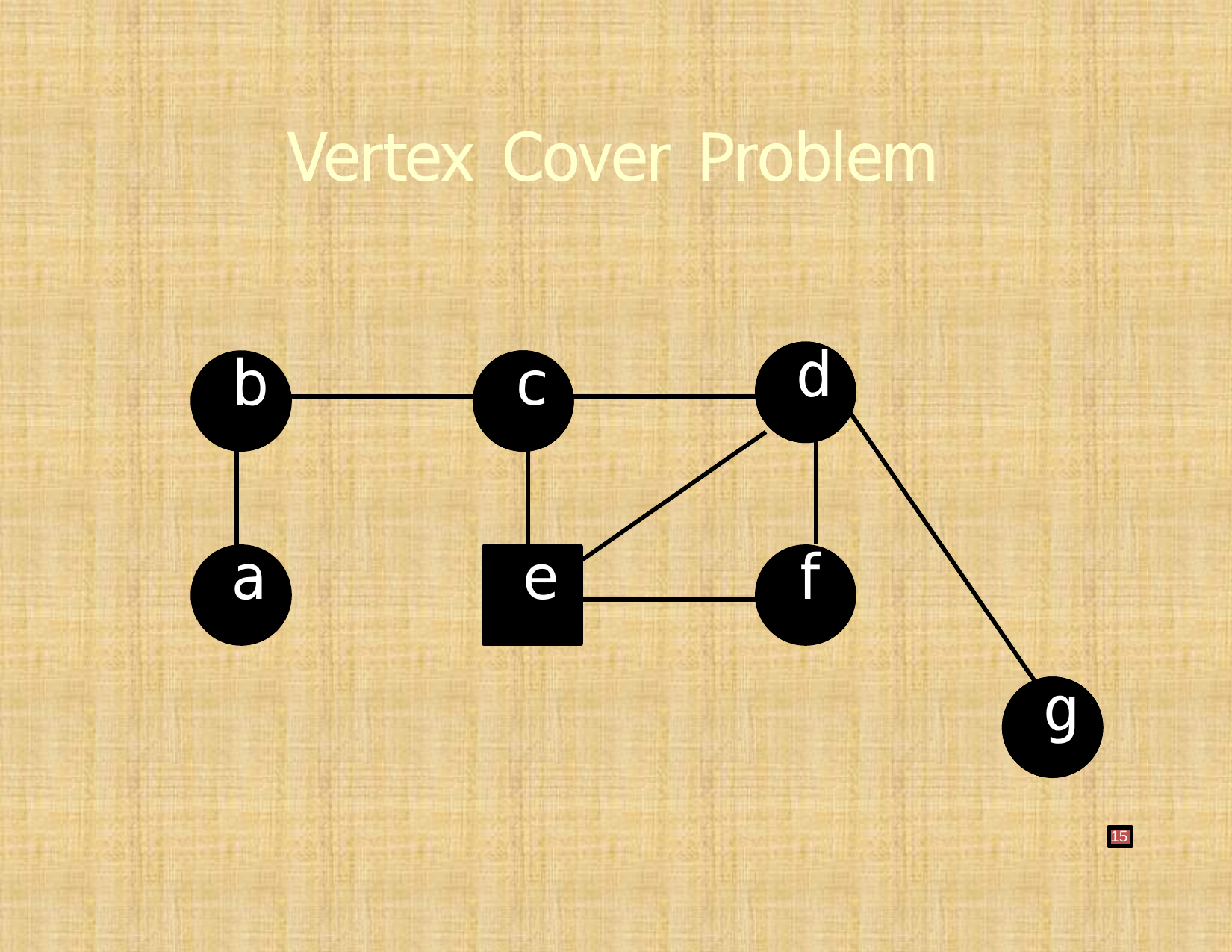

Vertex
Cover
Problem

d
b
c

a
e
f

g
15